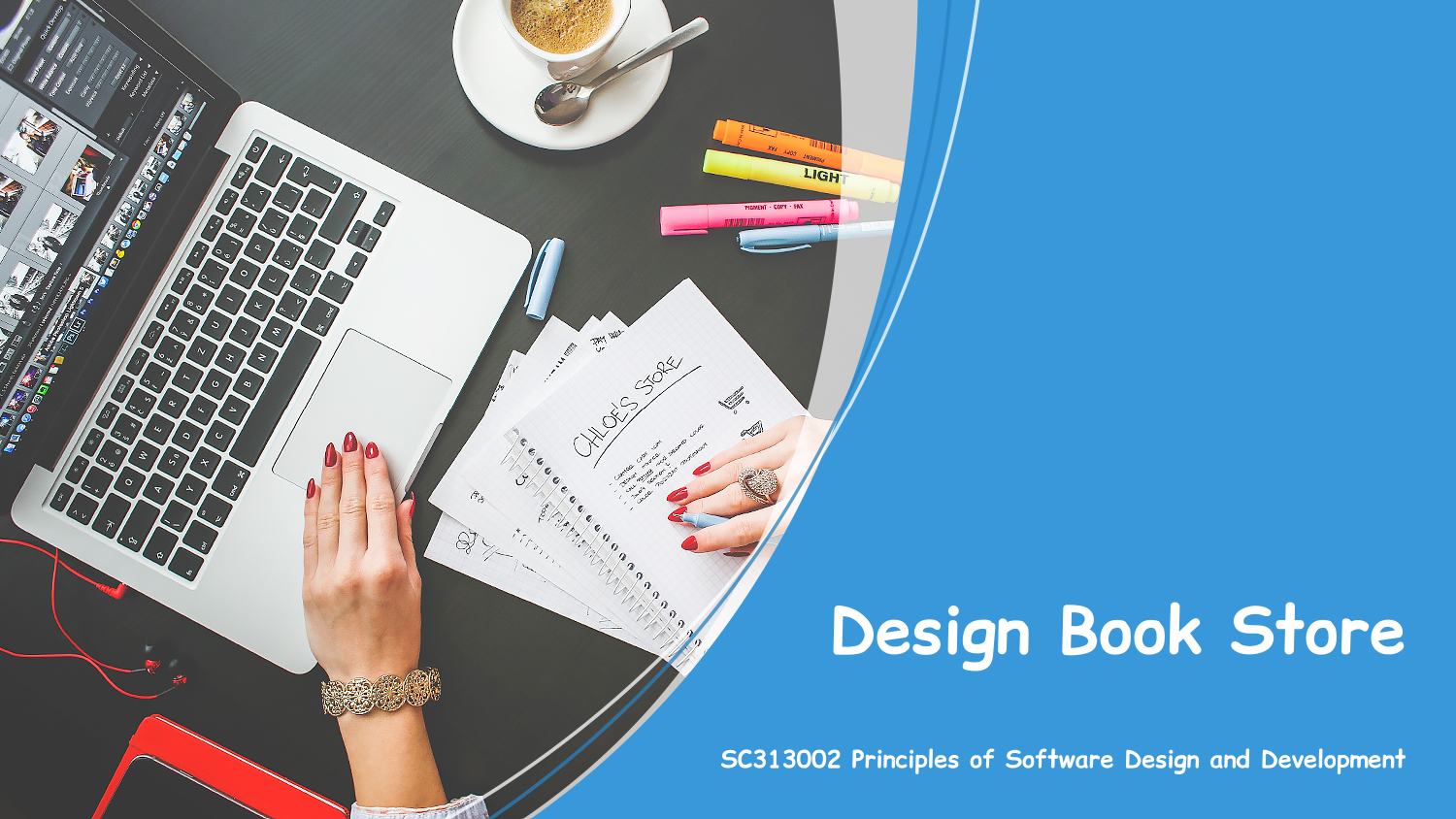

Design Book Store
SC313002 Principles of Software Design and Development